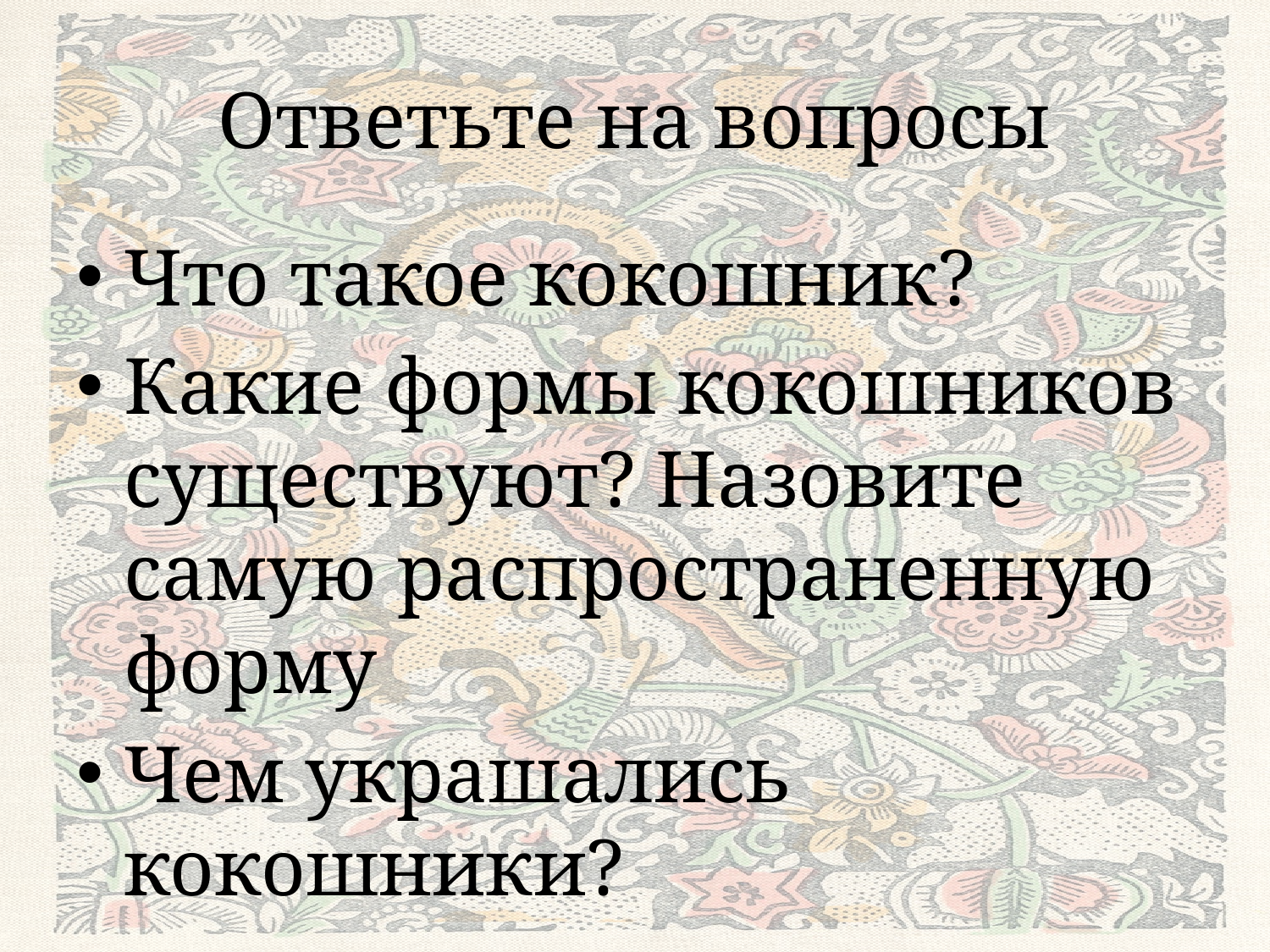

# Ответьте на вопросы
Что такое кокошник?
Какие формы кокошников существуют? Назовите самую распространенную форму
Чем украшались кокошники?